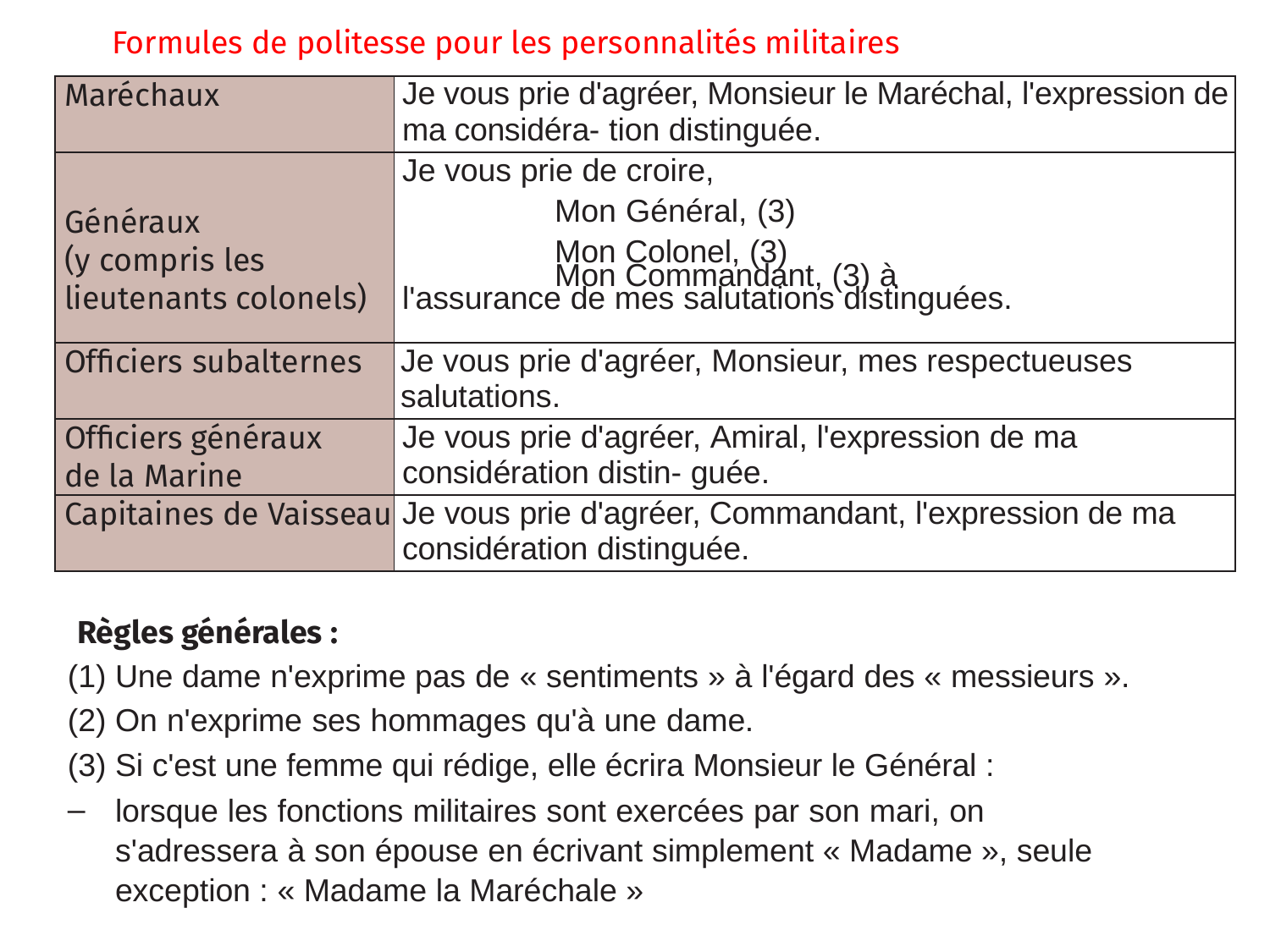

Formules de politesse pour les personnalités militaires

| Maréchaux | Je vous prie d'agréer, Monsieur le Maréchal, l'expression de ma considéra- tion distinguée. |
| --- | --- |
| Généraux (y compris les lieutenants colonels) | Je vous prie de croire, Mon Général, (3) Mon Colonel, (3) Mon Commandant, (3) à l'assurance de mes salutations distinguées. |
| Officiers subalternes | Je vous prie d'agréer, Monsieur, mes respectueuses salutations. |
| Officiers généraux de la Marine | Je vous prie d'agréer, Amiral, l'expression de ma considération distin- guée. |
| Capitaines de Vaisseau | Je vous prie d'agréer, Commandant, l'expression de ma considération distinguée. |
Règles générales :
Une dame n'exprime pas de « sentiments » à l'égard des « messieurs ».
On n'exprime ses hommages qu'à une dame.
Si c'est une femme qui rédige, elle écrira Monsieur le Général :
lorsque les fonctions militaires sont exercées par son mari, on s'adressera à son épouse en écrivant simplement « Madame », seule exception : « Madame la Maréchale »